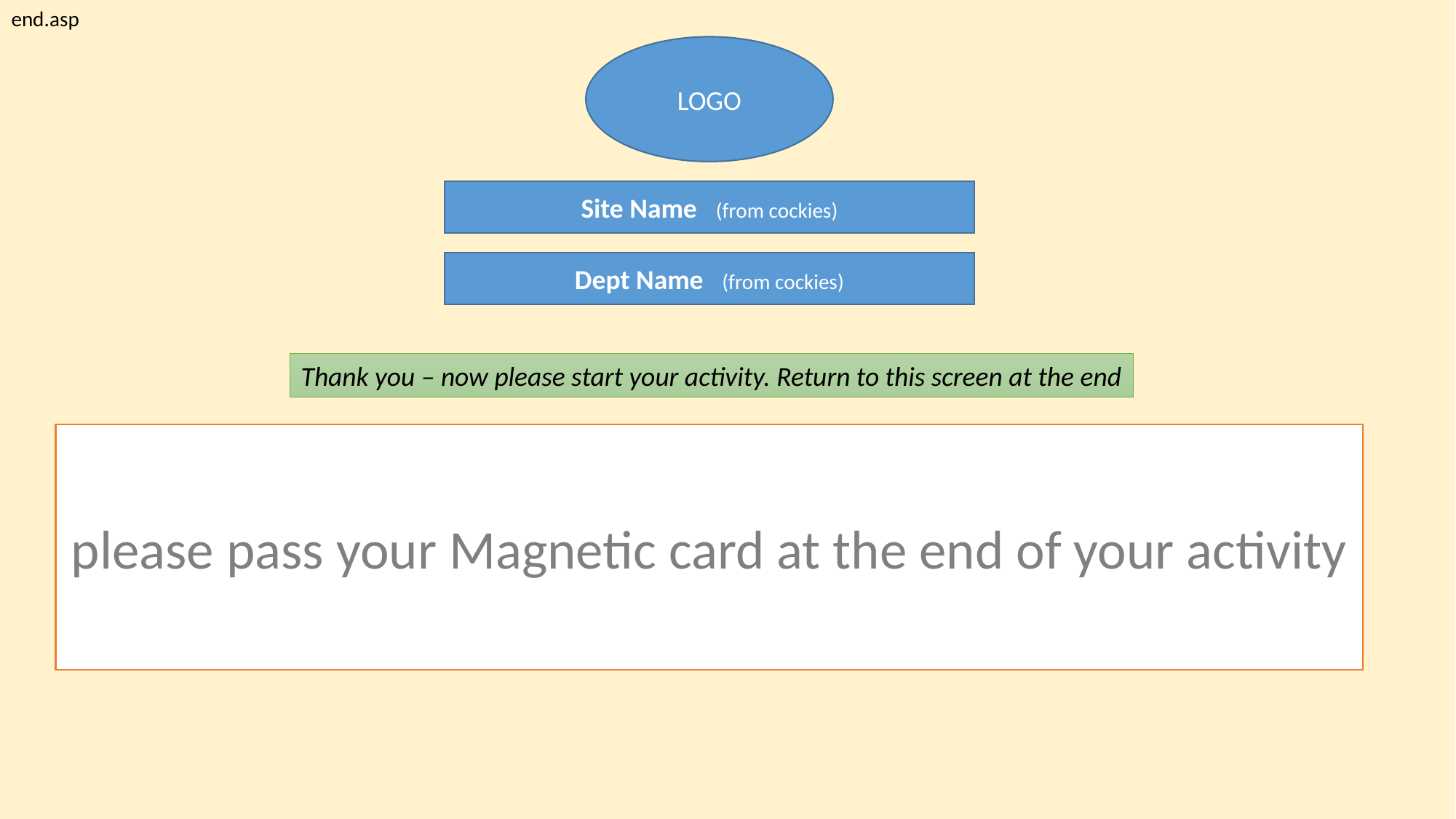

end.asp
LOGO
Site Name   (from cockies)
Dept Name   (from cockies)
Thank you – now please start your activity. Return to this screen at the end
please pass your Magnetic card at the end of your activity